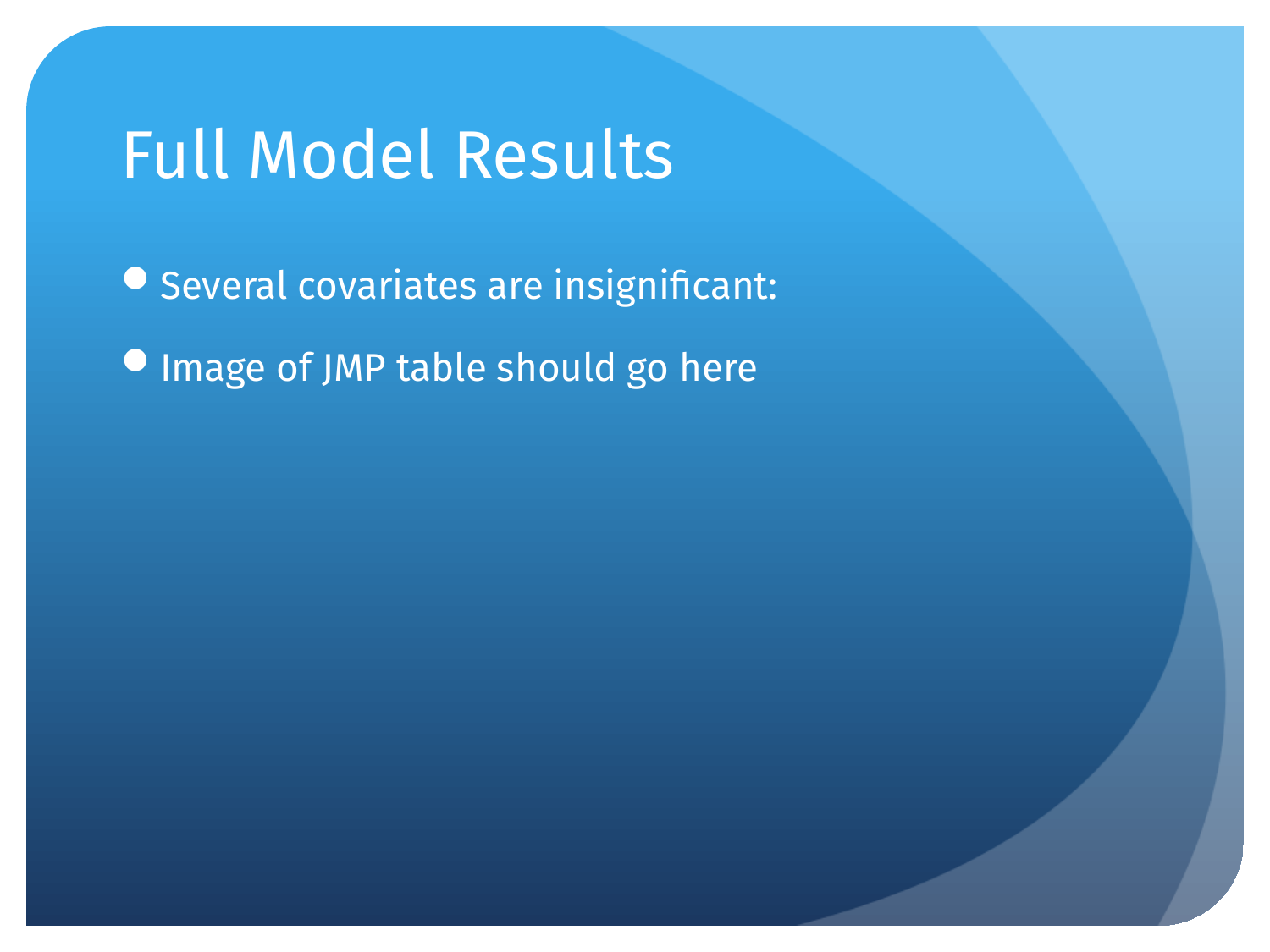

# Full Model Results
Several covariates are insignificant:
Image of JMP table should go here